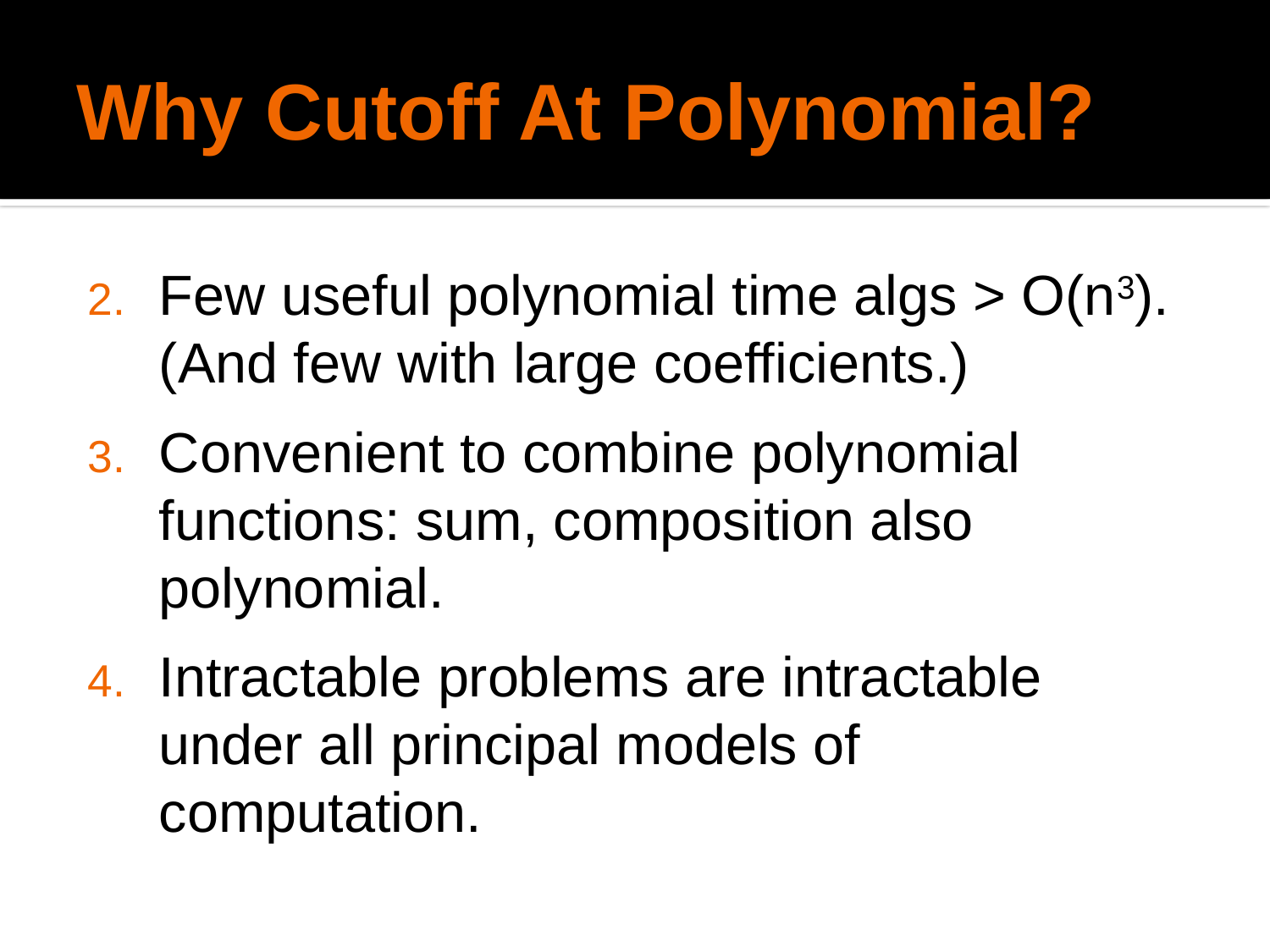

# Why Cutoff At Polynomial?
Few useful polynomial time algs > O(n3).  (And few with large coefficients.)
Convenient to combine polynomial functions: sum, composition also polynomial.
Intractable problems are intractable under all principal models of computation.